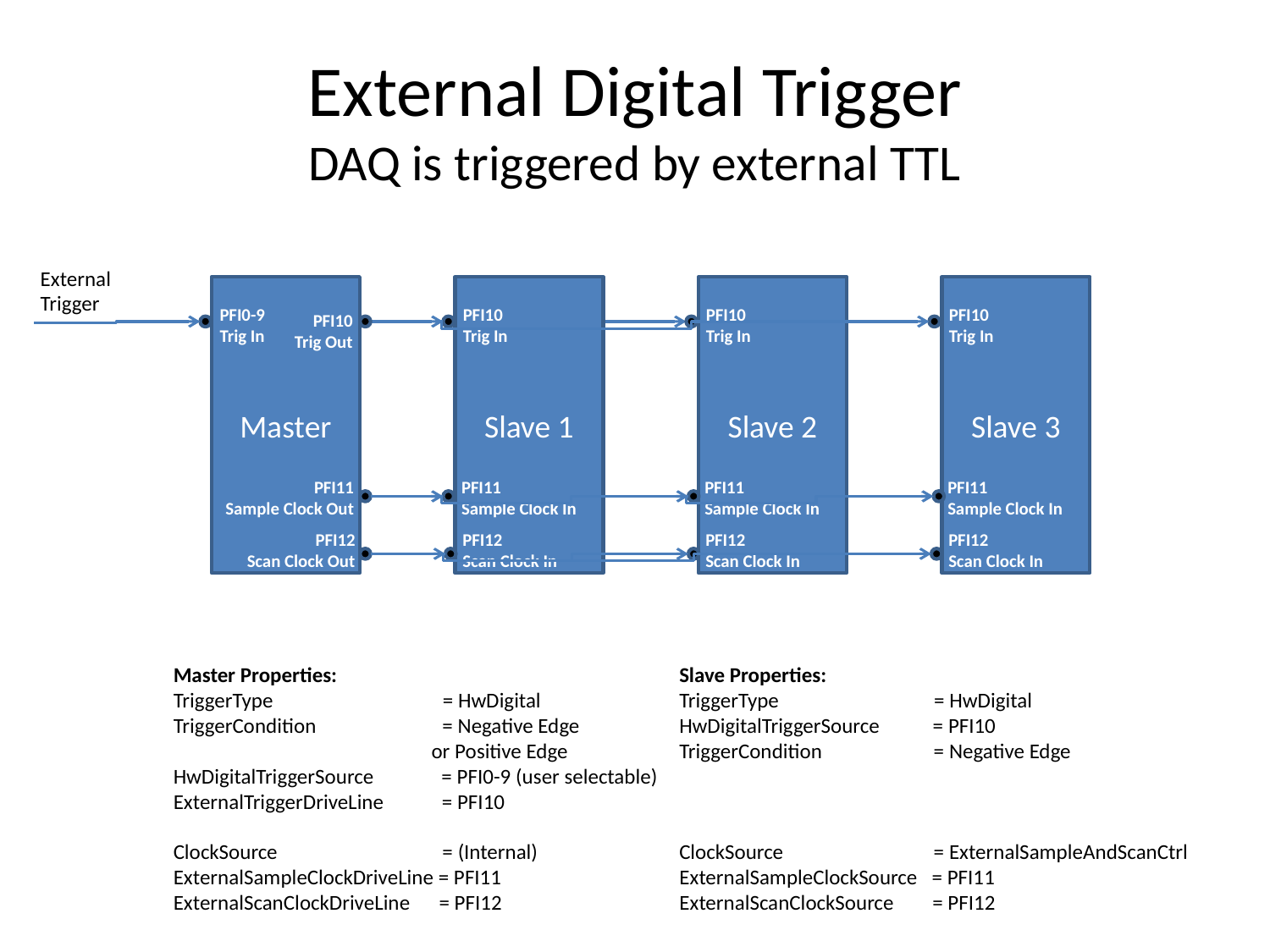

# External Digital Trigger DAQ is triggered by external TTL
External
Trigger
Master
Slave 1
Slave 2
Slave 3
PFI0-9
Trig In
PFI10
Trig In
PFI10
Trig In
PFI10
Trig In
PFI10
Trig Out

PFI11
Sample Clock Out
PFI11
Sample Clock In
PFI11
Sample Clock In
PFI11
Sample Clock In

PFI12
Scan Clock Out
PFI12
Scan Clock In
PFI12
Scan Clock In
PFI12
Scan Clock In

Master Properties:
TriggerType                                   = HwDigital
TriggerCondition                          = Negative Edge
                                                     or Positive Edge
HwDigitalTriggerSource              = PFI0-9 (user selectable)
ExternalTriggerDriveLine            = PFI10

ClockSource                                  = (Internal)
ExternalSampleClockDriveLine = PFI11
ExternalScanClockDriveLine      = PFI12

Slave Properties:
TriggerType                                = HwDigital
HwDigitalTriggerSource           = PFI10
TriggerCondition                       = Negative Edge

ClockSource                               = ExternalSampleAndScanCtrl
ExternalSampleClockSource   = PFI11
ExternalScanClockSource        = PFI12